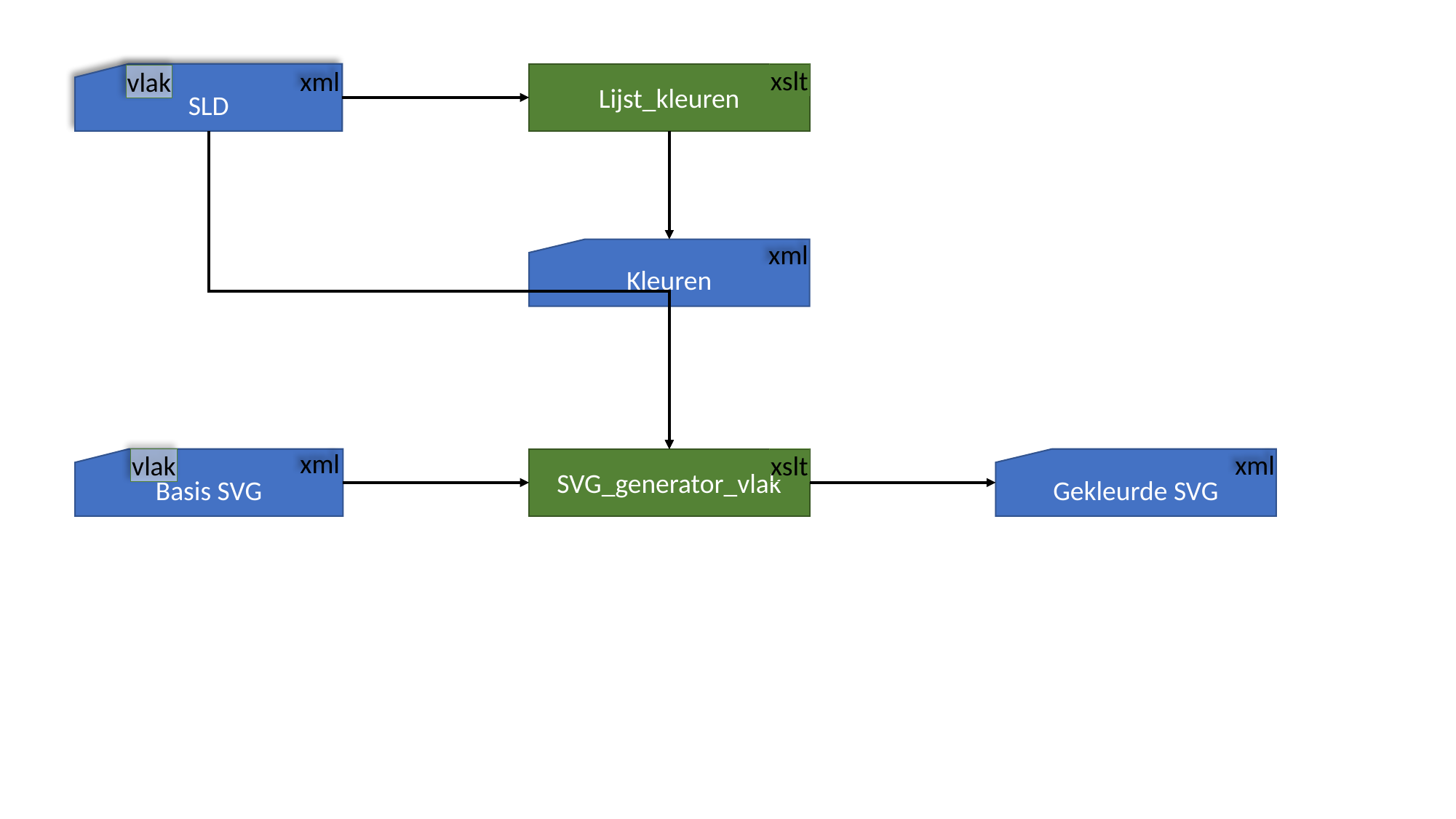

xslt
xml
SLD
vlak
Lijst_kleuren
xml
Kleuren
xml
xml
xslt
vlak
Gekleurde SVG
SVG_generator_vlak
Basis SVG